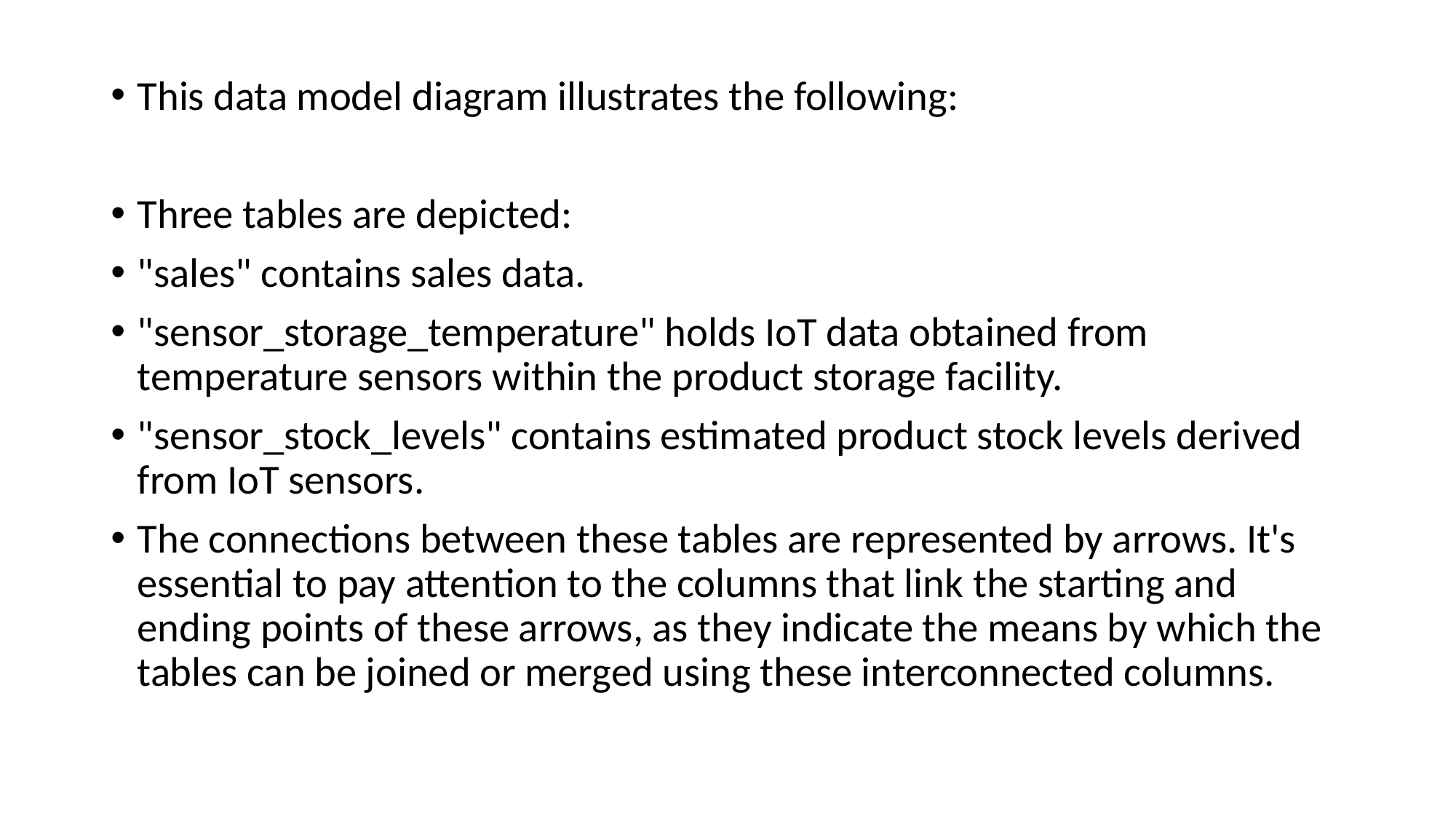

#
This data model diagram illustrates the following:

Three tables are depicted:
"sales" contains sales data.
"sensor_storage_temperature" holds IoT data obtained from temperature sensors within the product storage facility.
"sensor_stock_levels" contains estimated product stock levels derived from IoT sensors.
The connections between these tables are represented by arrows. It's essential to pay attention to the columns that link the starting and ending points of these arrows, as they indicate the means by which the tables can be joined or merged using these interconnected columns.